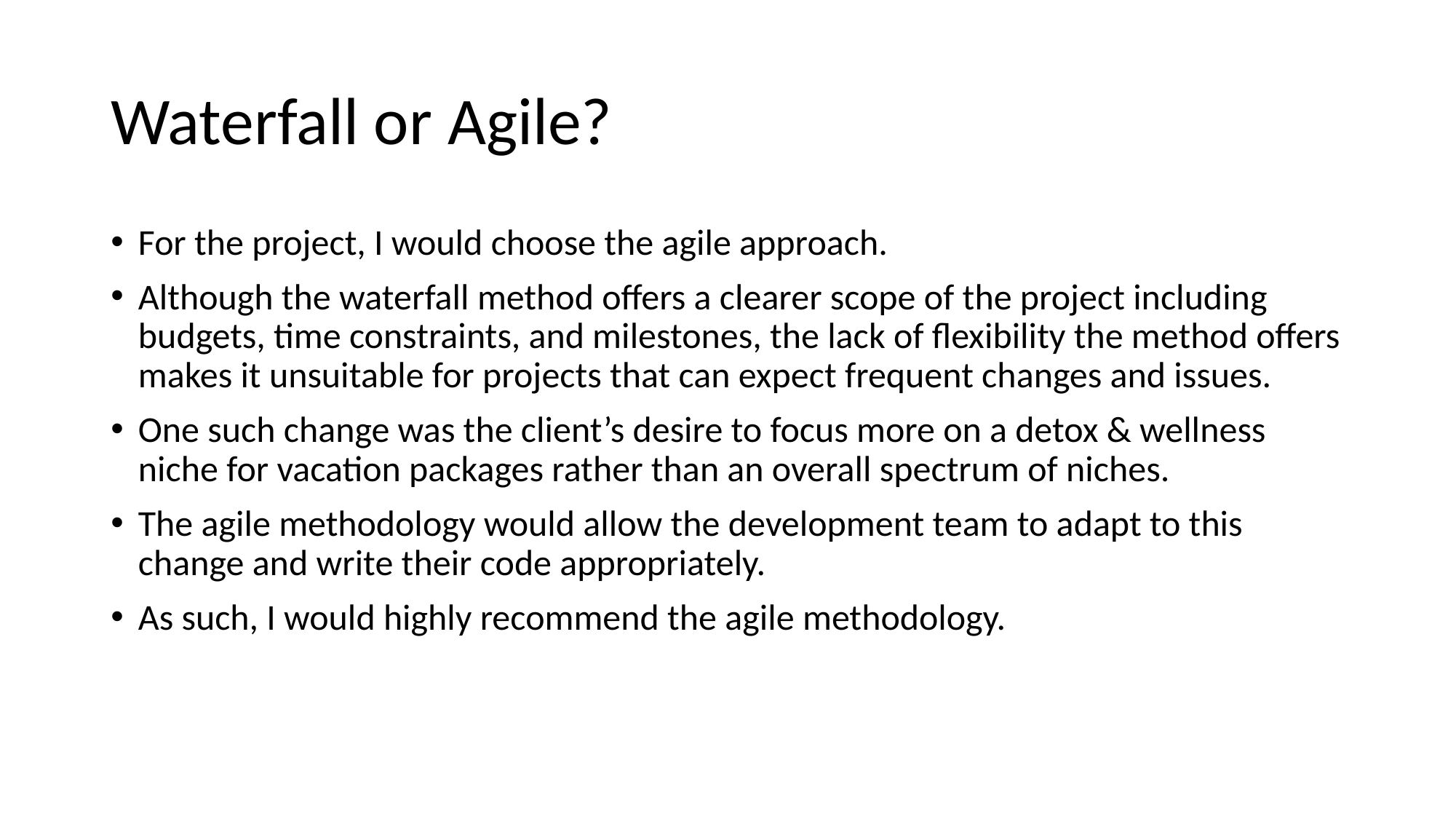

# Waterfall or Agile?
For the project, I would choose the agile approach.
Although the waterfall method offers a clearer scope of the project including budgets, time constraints, and milestones, the lack of flexibility the method offers makes it unsuitable for projects that can expect frequent changes and issues.
One such change was the client’s desire to focus more on a detox & wellness niche for vacation packages rather than an overall spectrum of niches.
The agile methodology would allow the development team to adapt to this change and write their code appropriately.
As such, I would highly recommend the agile methodology.